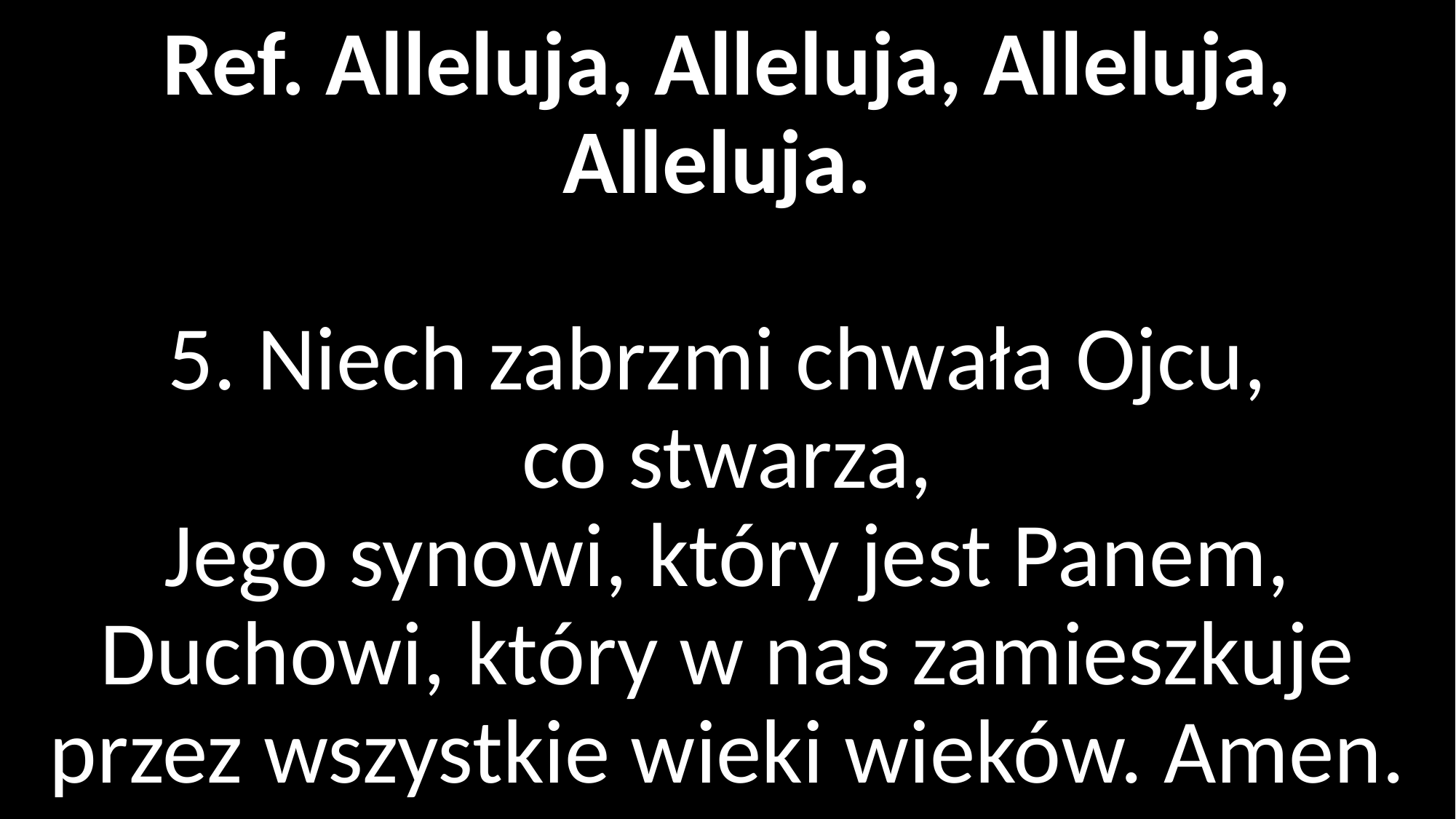

# Ref. Alleluja, Alleluja, Alleluja, Alleluja. 5. Niech zabrzmi chwała Ojcu, co stwarza, Jego synowi, który jest Panem, Duchowi, który w nas zamieszkuje przez wszystkie wieki wieków. Amen.